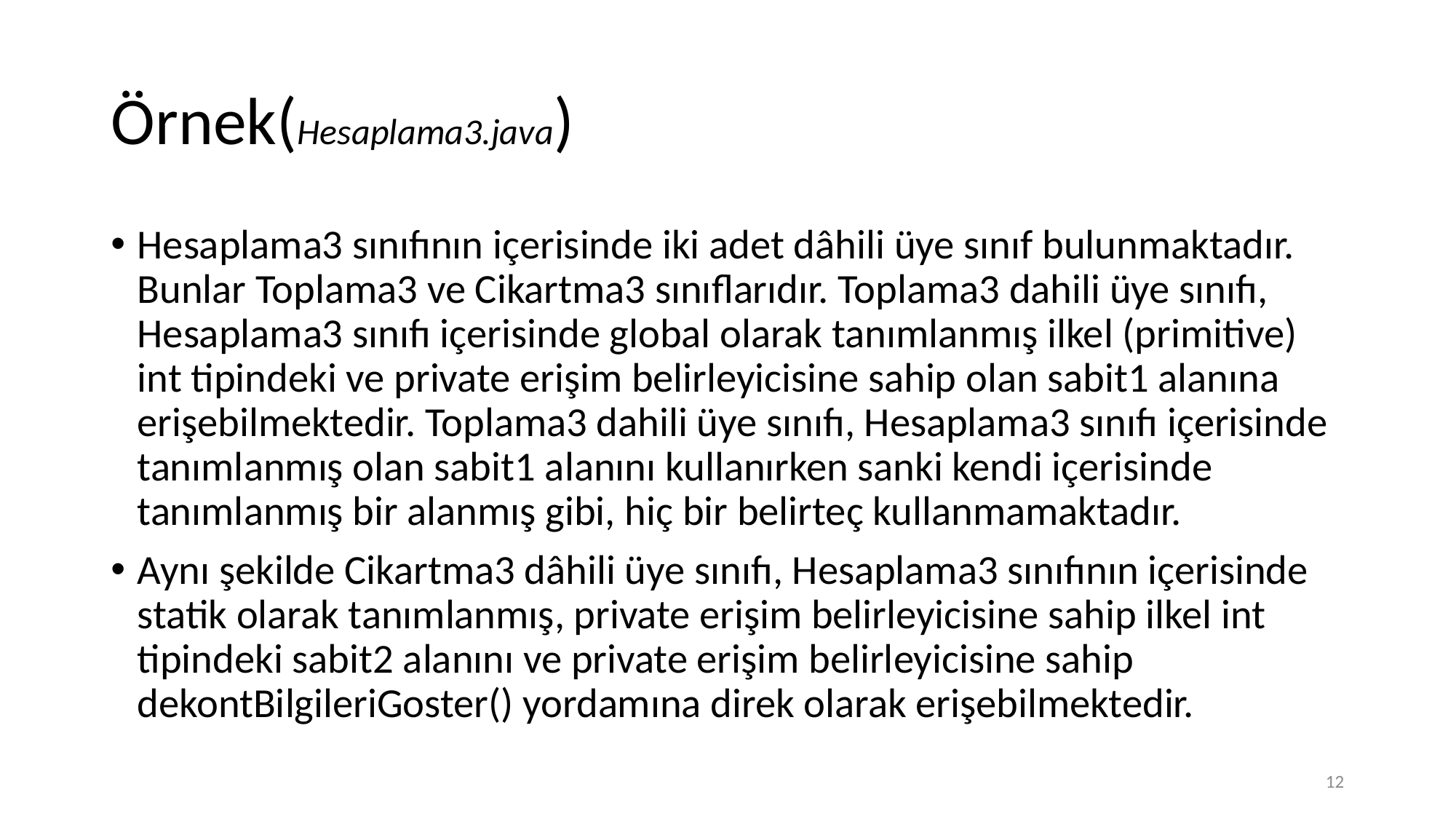

# Örnek(Hesaplama3.java)
Hesaplama3 sınıfının içerisinde iki adet dâhili üye sınıf bulunmaktadır. Bunlar Toplama3 ve Cikartma3 sınıflarıdır. Toplama3 dahili üye sınıfı, Hesaplama3 sınıfı içerisinde global olarak tanımlanmış ilkel (primitive) int tipindeki ve private erişim belirleyicisine sahip olan sabit1 alanına erişebilmektedir. Toplama3 dahili üye sınıfı, Hesaplama3 sınıfı içerisinde tanımlanmış olan sabit1 alanını kullanırken sanki kendi içerisinde tanımlanmış bir alanmış gibi, hiç bir belirteç kullanmamaktadır.
Aynı şekilde Cikartma3 dâhili üye sınıfı, Hesaplama3 sınıfının içerisinde statik olarak tanımlanmış, private erişim belirleyicisine sahip ilkel int tipindeki sabit2 alanını ve private erişim belirleyicisine sahip dekontBilgileriGoster() yordamına direk olarak erişebilmektedir.
12